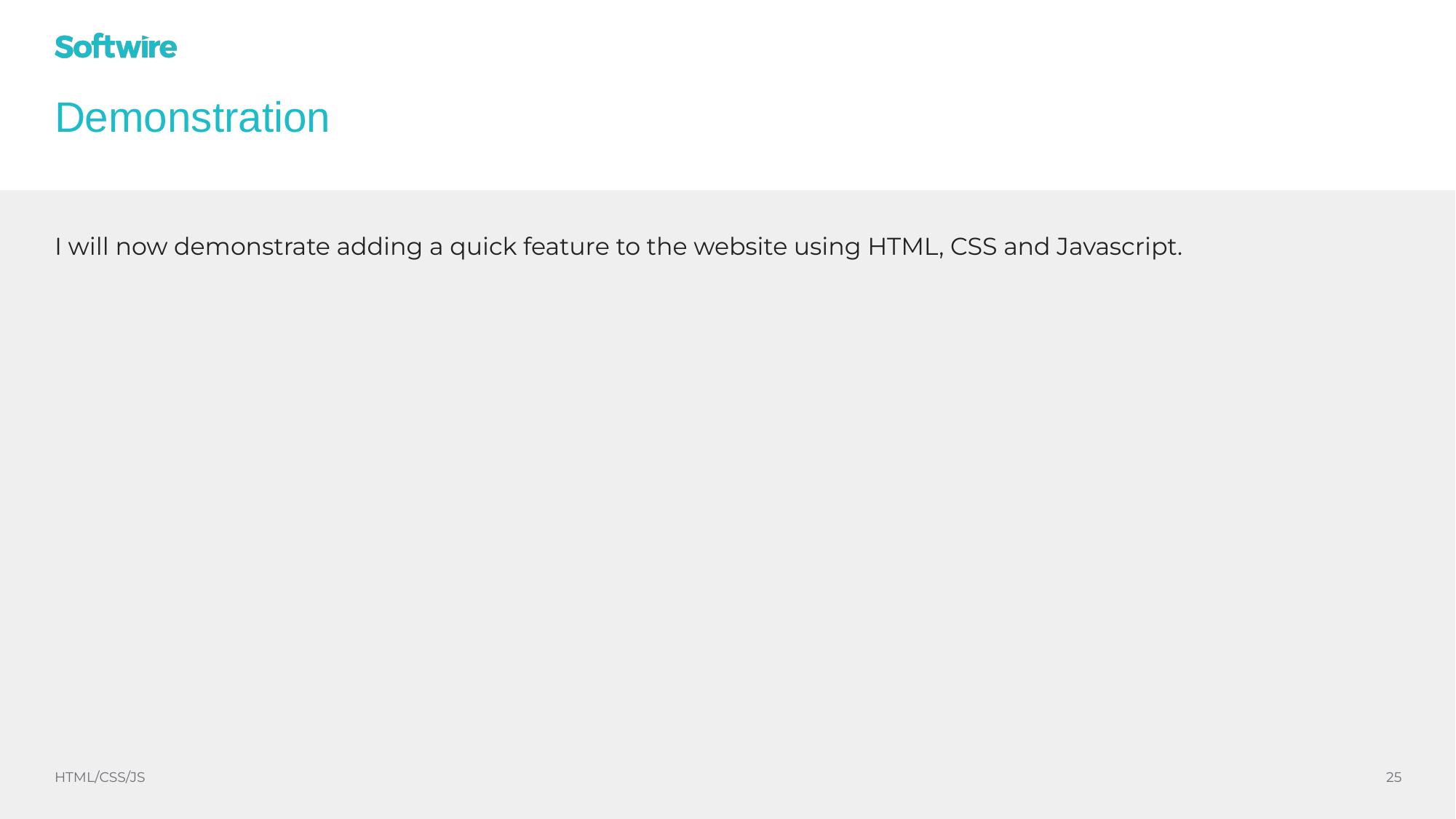

# Demonstration
I will now demonstrate adding a quick feature to the website using HTML, CSS and Javascript.
HTML/CSS/JS
25